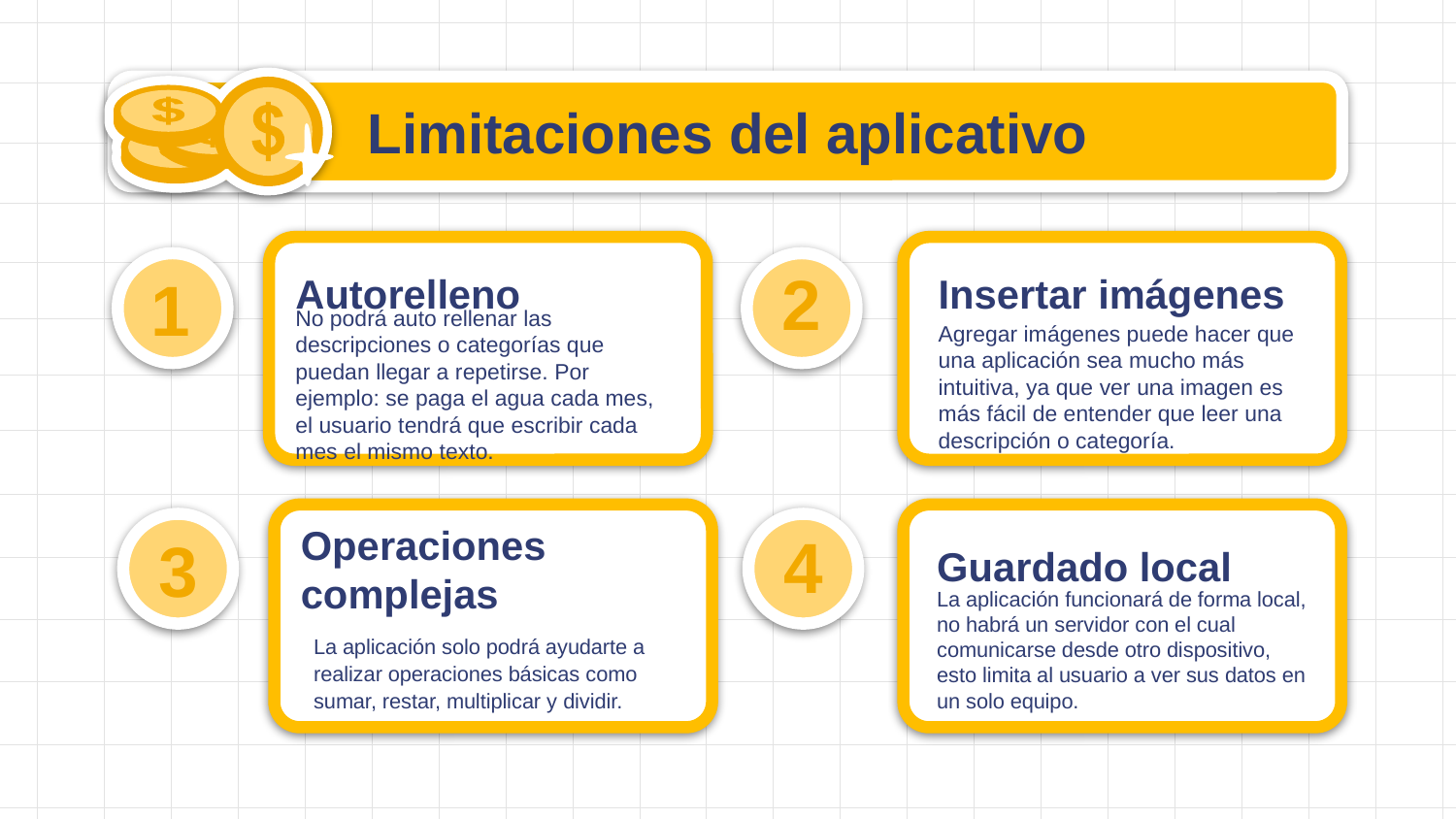

Limitaciones del aplicativo
# Autorelleno
Insertar imágenes
2
1
No podrá auto rellenar las descripciones o categorías que puedan llegar a repetirse. Por ejemplo: se paga el agua cada mes, el usuario tendrá que escribir cada mes el mismo texto.
Agregar imágenes puede hacer que una aplicación sea mucho más intuitiva, ya que ver una imagen es más fácil de entender que leer una descripción o categoría.
4
Guardado local
3
Operaciones complejas
La aplicación funcionará de forma local, no habrá un servidor con el cual comunicarse desde otro dispositivo, esto limita al usuario a ver sus datos en un solo equipo.
La aplicación solo podrá ayudarte a realizar operaciones básicas como sumar, restar, multiplicar y dividir.